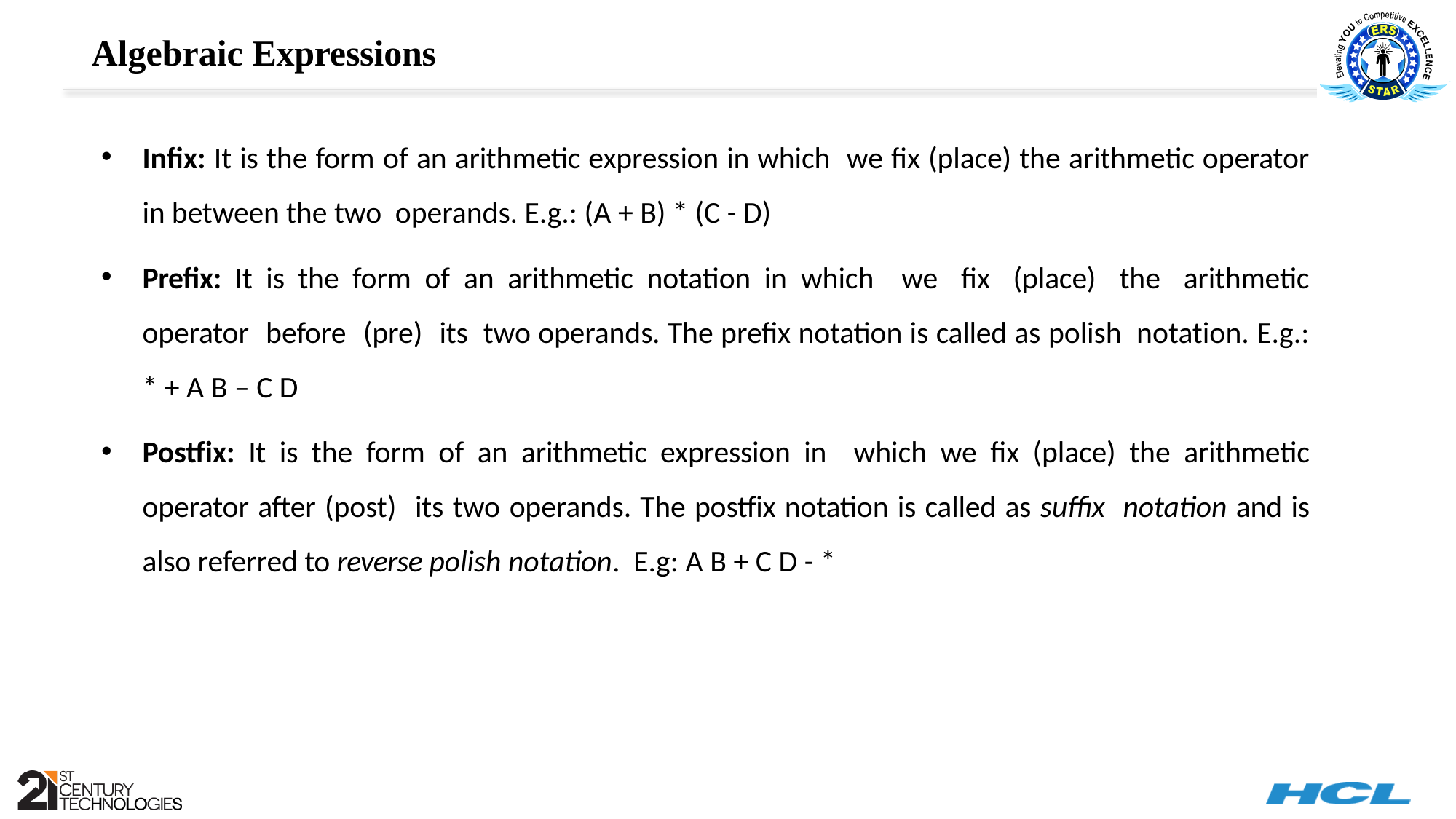

# Algebraic Expressions
Infix: It is the form of an arithmetic expression in which  we fix (place) the arithmetic operator in between the two  operands. E.g.: (A + B) * (C - D)
Prefix: It is the form of an arithmetic notation in which  we fix (place) the arithmetic operator before (pre) its  two operands. The prefix notation is called as polish  notation. E.g.: * + A B – C D
Postfix: It is the form of an arithmetic expression in  which we fix (place) the arithmetic operator after (post)  its two operands. The postfix notation is called as suffix  notation and is also referred to reverse polish notation.  E.g: A B + C D - *